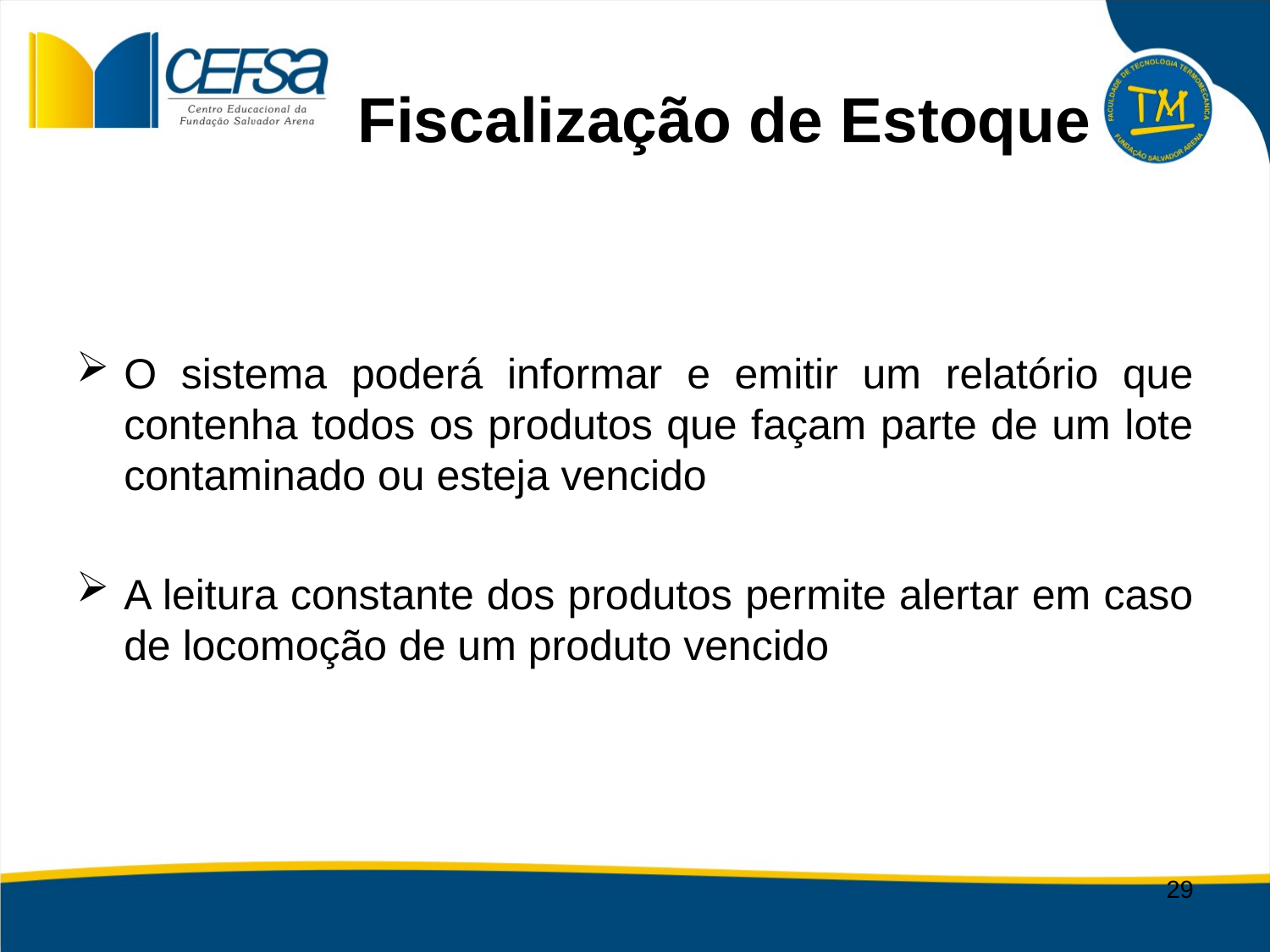

# Fiscalização de Estoque

O sistema poderá informar e emitir um relatório que contenha todos os produtos que façam parte de um lote contaminado ou esteja vencido

A leitura constante dos produtos permite alertar em caso de locomoção de um produto vencido

29